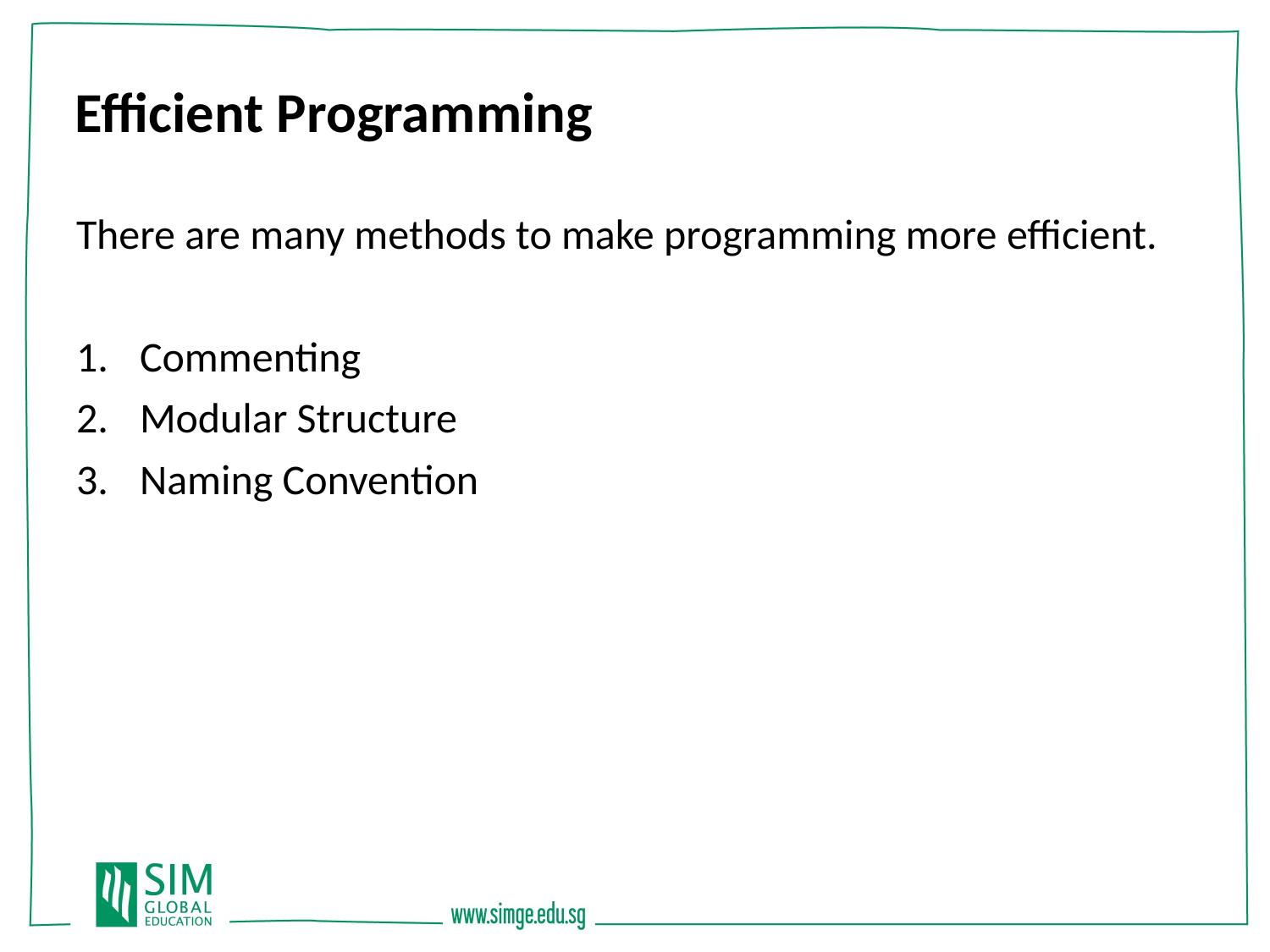

Efficient Programming
There are many methods to make programming more efficient.

Commenting
Modular Structure
Naming Convention